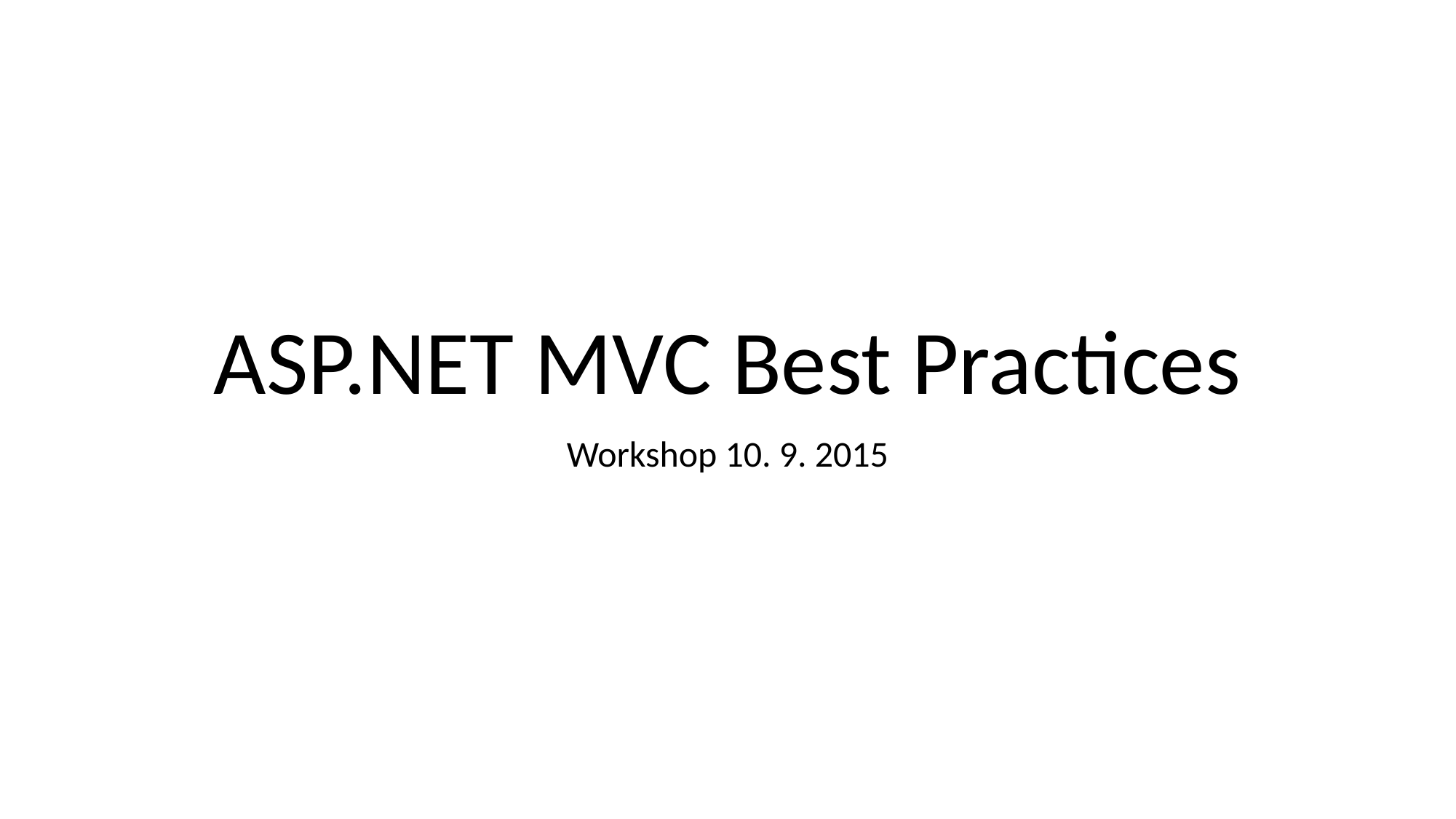

# ASP.NET MVC Best Practices
Workshop 10. 9. 2015